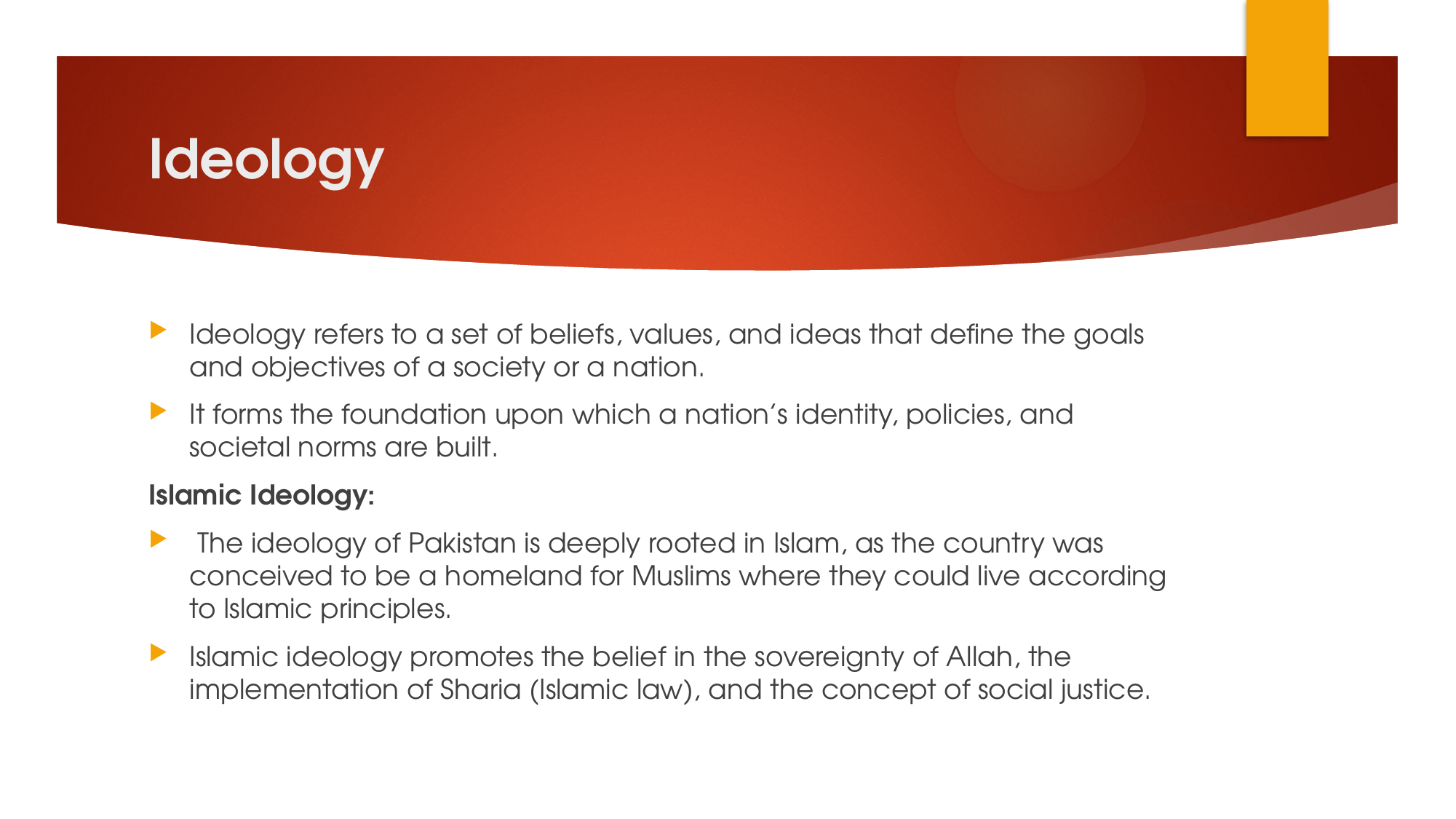

# Ideology
Ideology refers to a set of beliefs, values, and ideas that define the goals and objectives of a society or a nation.
It forms the foundation upon which a nation’s identity, policies, and societal norms are built.
Islamic Ideology:
 The ideology of Pakistan is deeply rooted in Islam, as the country was conceived to be a homeland for Muslims where they could live according to Islamic principles.
Islamic ideology promotes the belief in the sovereignty of Allah, the implementation of Sharia (Islamic law), and the concept of social justice.